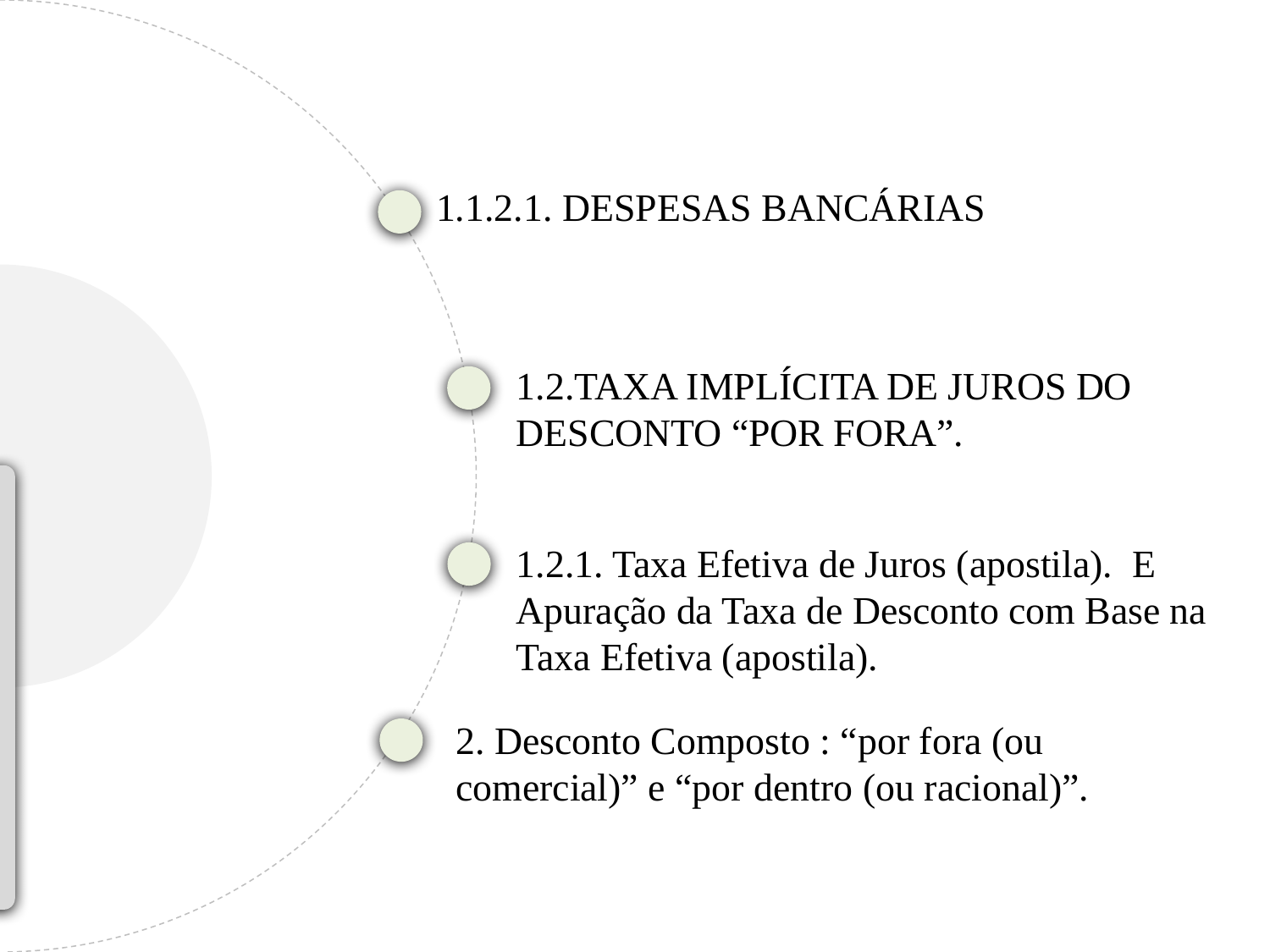

1.1.2.1. DESPESAS BANCÁRIAS

1.2.TAXA IMPLÍCITA DE JUROS DO DESCONTO “POR FORA”.

1.2.1. Taxa Efetiva de Juros (apostila).  E Apuração da Taxa de Desconto com Base na Taxa Efetiva (apostila).

2. Desconto Composto : “por fora (ou comercial)” e “por dentro (ou racional)”.